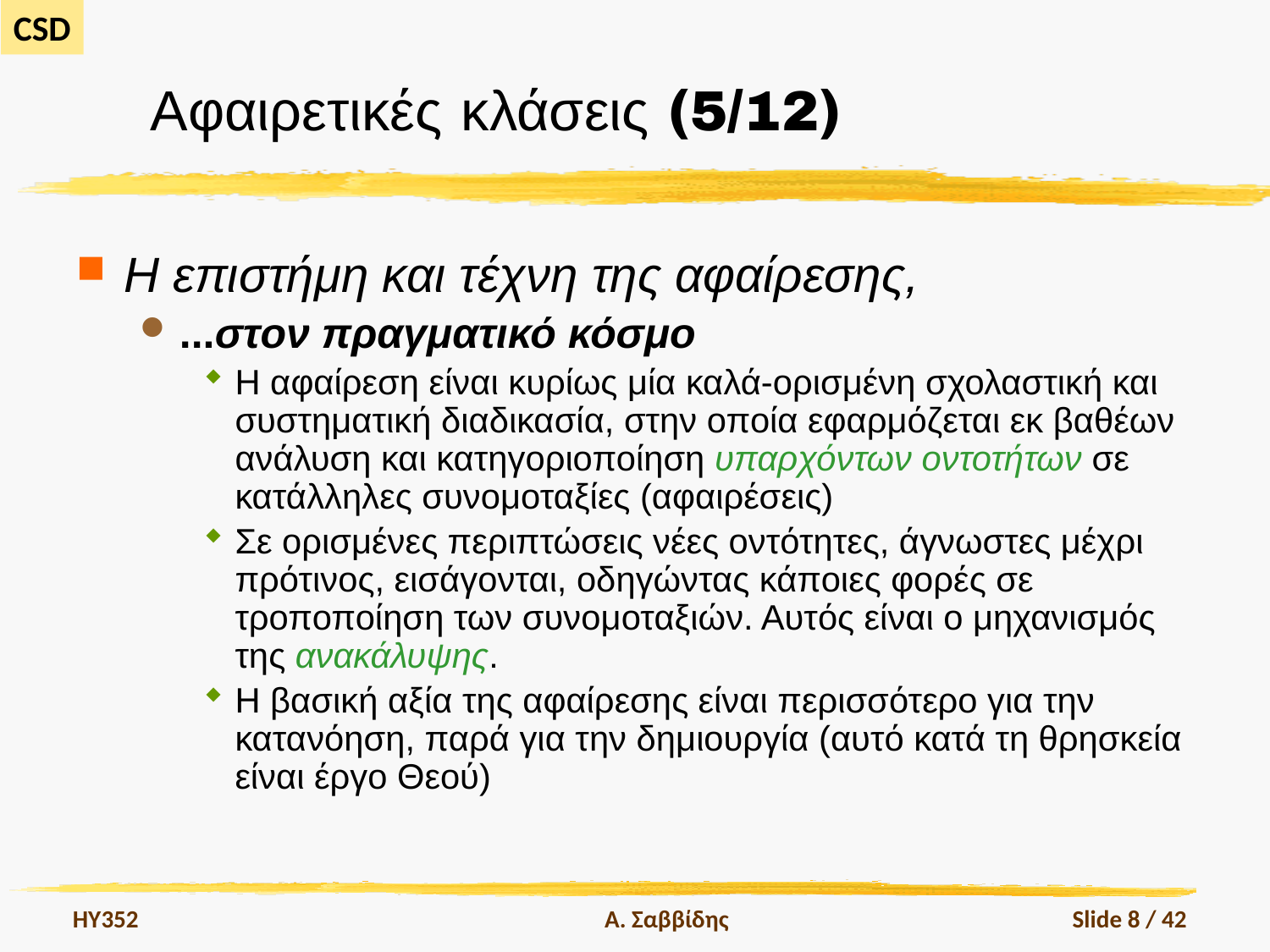

# Αφαιρετικές κλάσεις (5/12)
Η επιστήμη και τέχνη της αφαίρεσης,
...στον πραγματικό κόσμο
Η αφαίρεση είναι κυρίως μία καλά-ορισμένη σχολαστική και συστηματική διαδικασία, στην οποία εφαρμόζεται εκ βαθέων ανάλυση και κατηγοριοποίηση υπαρχόντων οντοτήτων σε κατάλληλες συνομοταξίες (αφαιρέσεις)
Σε ορισμένες περιπτώσεις νέες οντότητες, άγνωστες μέχρι πρότινος, εισάγονται, οδηγώντας κάποιες φορές σε τροποποίηση των συνομοταξιών. Αυτός είναι ο μηχανισμός της ανακάλυψης.
Η βασική αξία της αφαίρεσης είναι περισσότερο για την κατανόηση, παρά για την δημιουργία (αυτό κατά τη θρησκεία είναι έργο Θεού)
HY352
Α. Σαββίδης
Slide 8 / 42